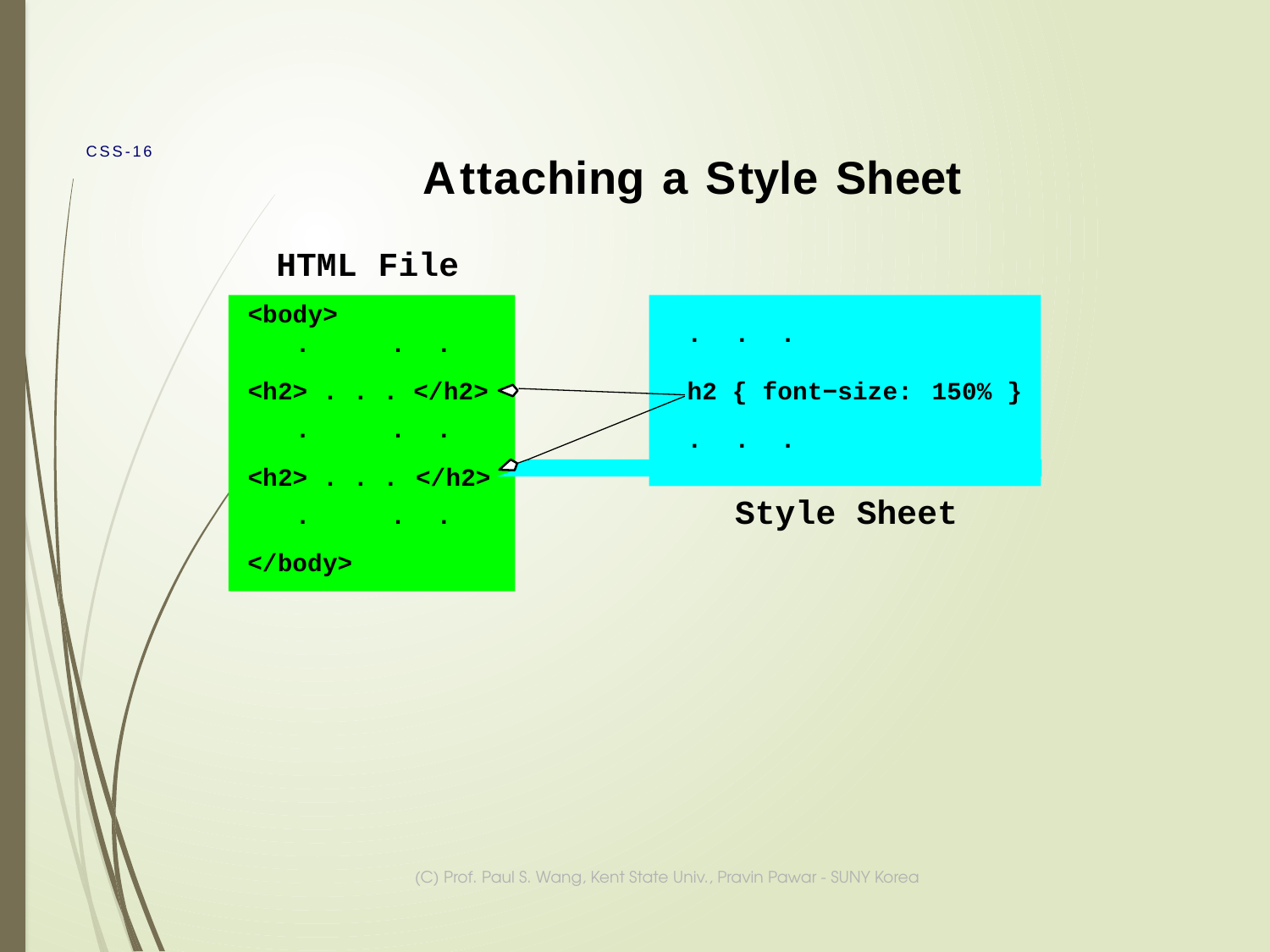

# Attaching a Style Sheet
CSS-16
HTML
File

<body>
.	.	.

<h2> . . . </h2>

.	.	.

<h2> . . .

.	.	.
.	.	.
h2 { font−size:

.	.	.
150% }

</h2>
Style Sheet
</body>
(C) Prof. Paul S. Wang, Kent State Univ., Pravin Pawar - SUNY Korea